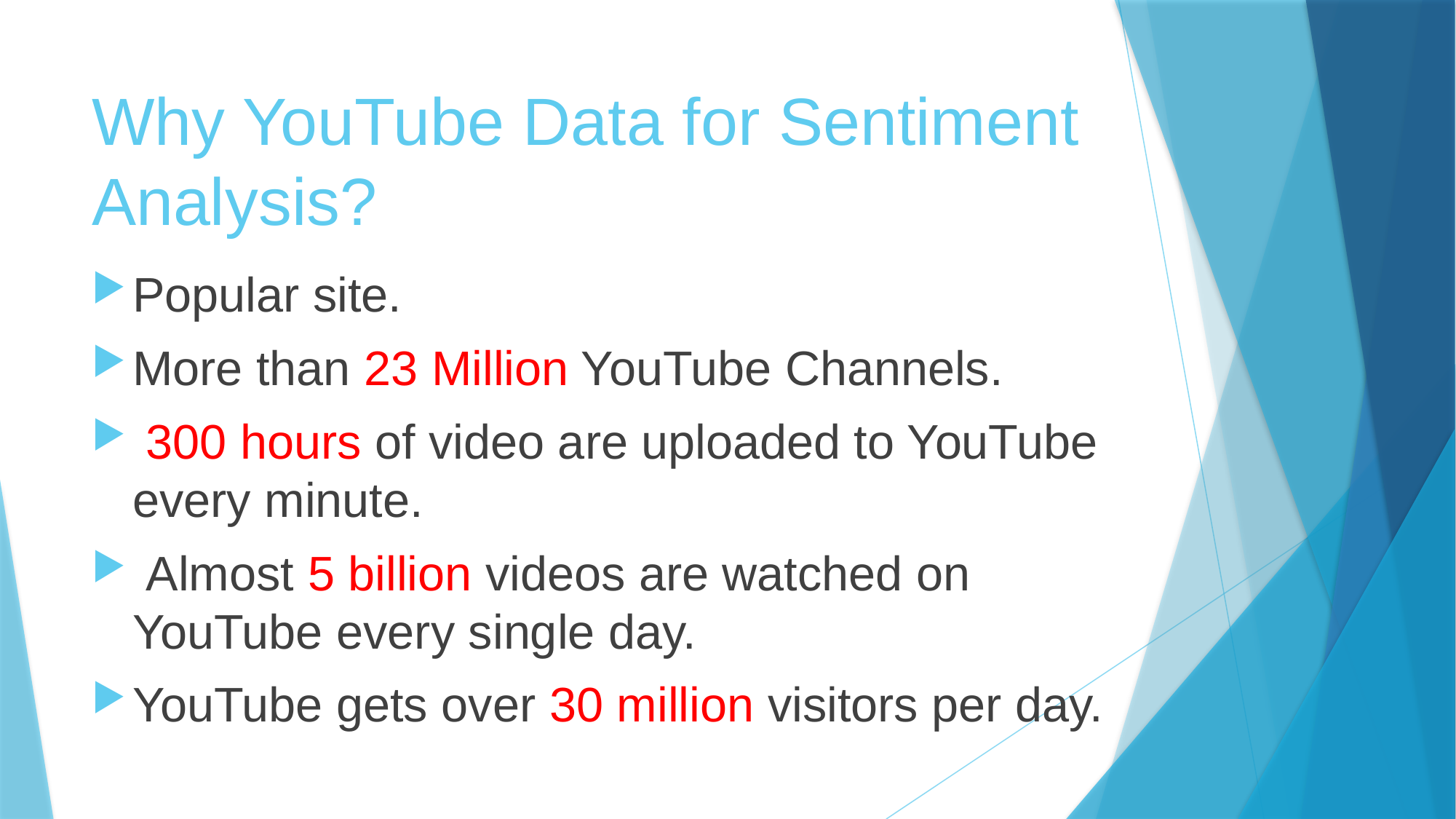

# Why YouTube Data for Sentiment Analysis?
Popular site.
More than 23 Million YouTube Channels.
 300 hours of video are uploaded to YouTube every minute.
 Almost 5 billion videos are watched on YouTube every single day.
YouTube gets over 30 million visitors per day.